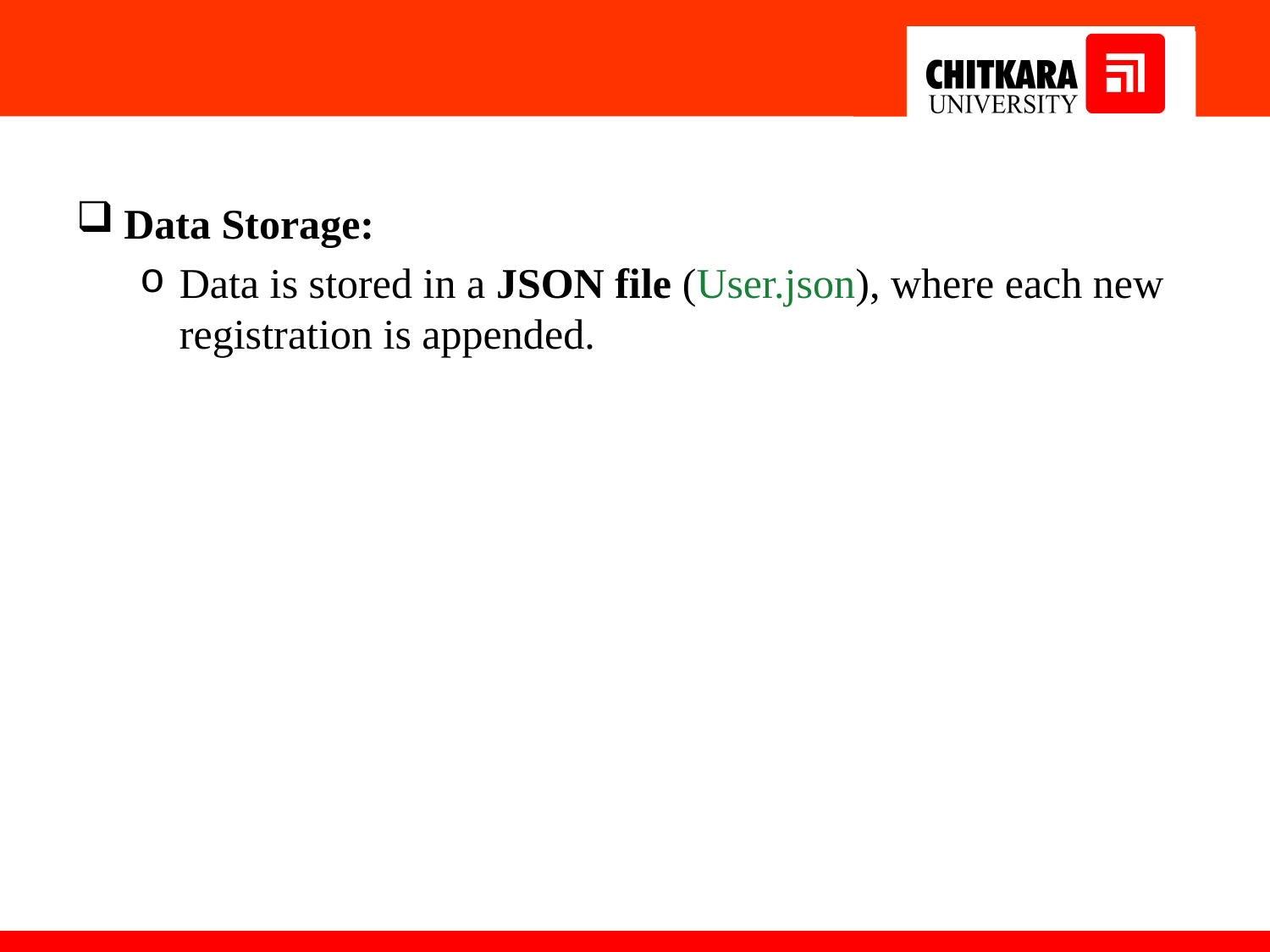

Data Storage:
Data is stored in a JSON file (User.json), where each new registration is appended.